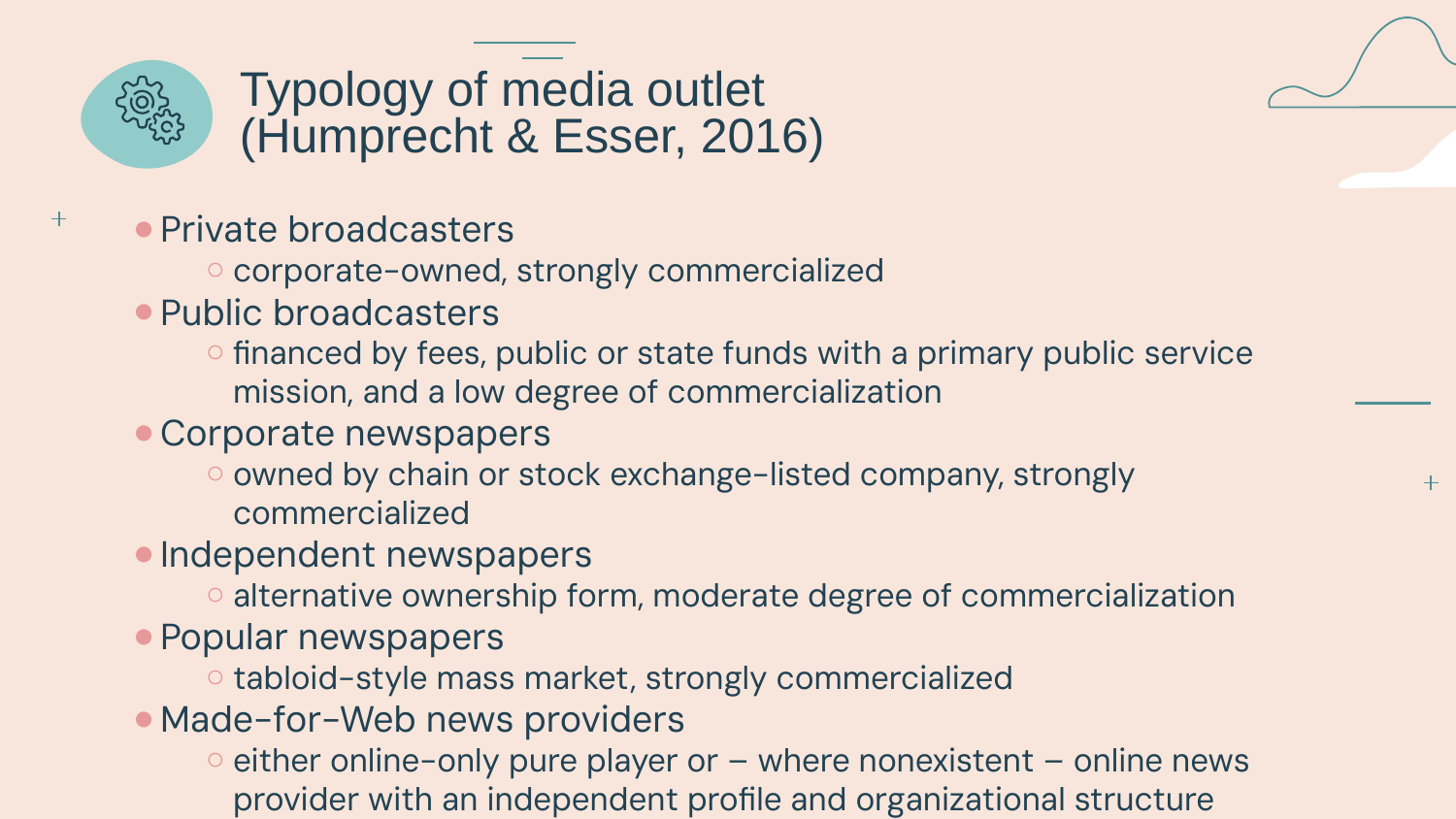

# Typology of media outlet (Humprecht & Esser, 2016)

Private broadcasters
corporate-owned, strongly commercialized
Public broadcasters
financed by fees, public or state funds with a primary public service mission, and a low degree of commercialization
Corporate newspapers
owned by chain or stock exchange-listed company, strongly commercialized
Independent newspapers
alternative ownership form, moderate degree of commercialization
Popular newspapers
tabloid-style mass market, strongly commercialized
Made-for-Web news providers
either online-only pure player or – where nonexistent – online news provider with an independent profile and organizational structure